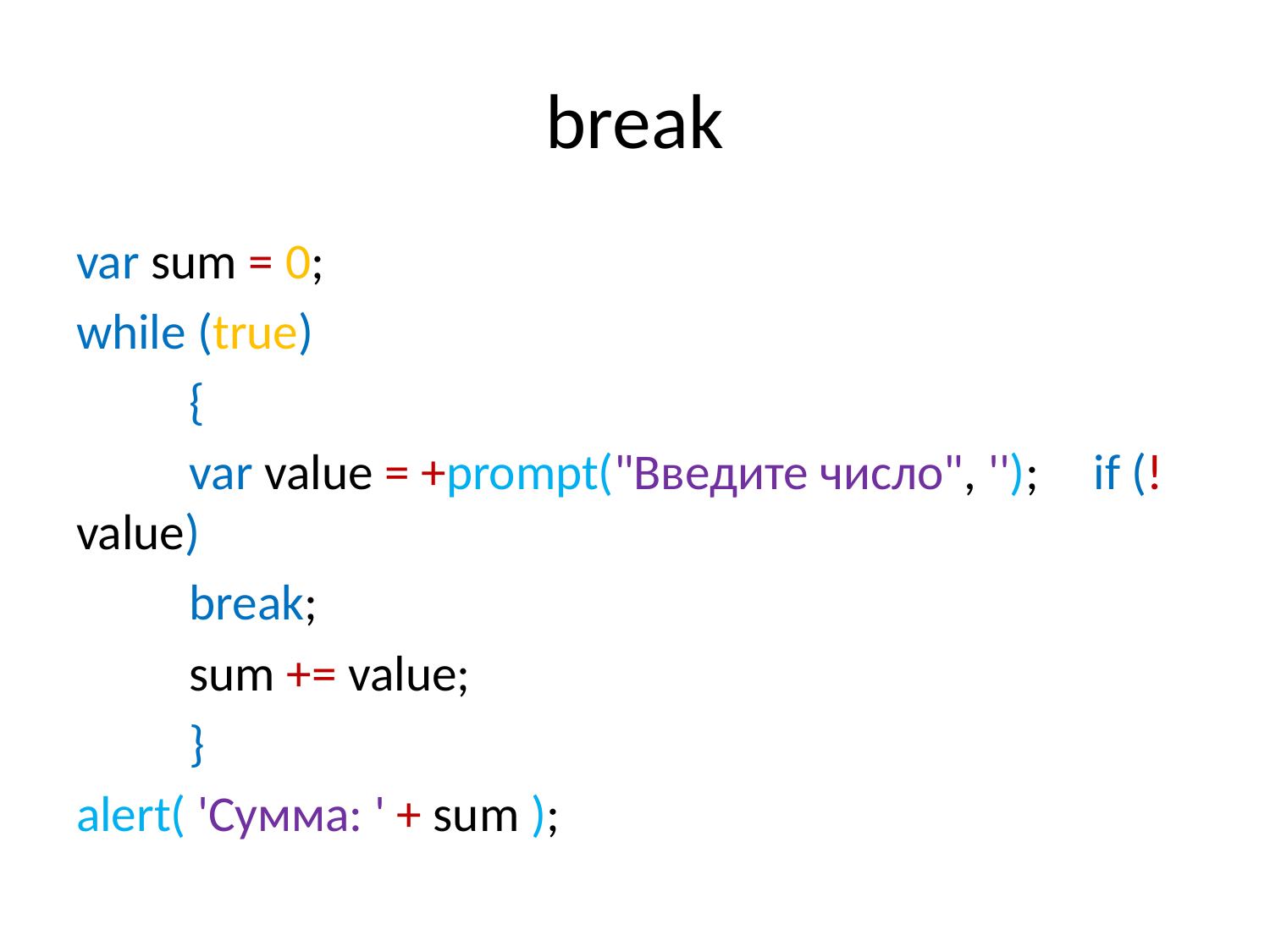

# break
var sum = 0;
while (true)
	{
	var value = +prompt("Введите число", ''); 	if (!value)
		break;
	sum += value;
	}
alert( 'Сумма: ' + sum );